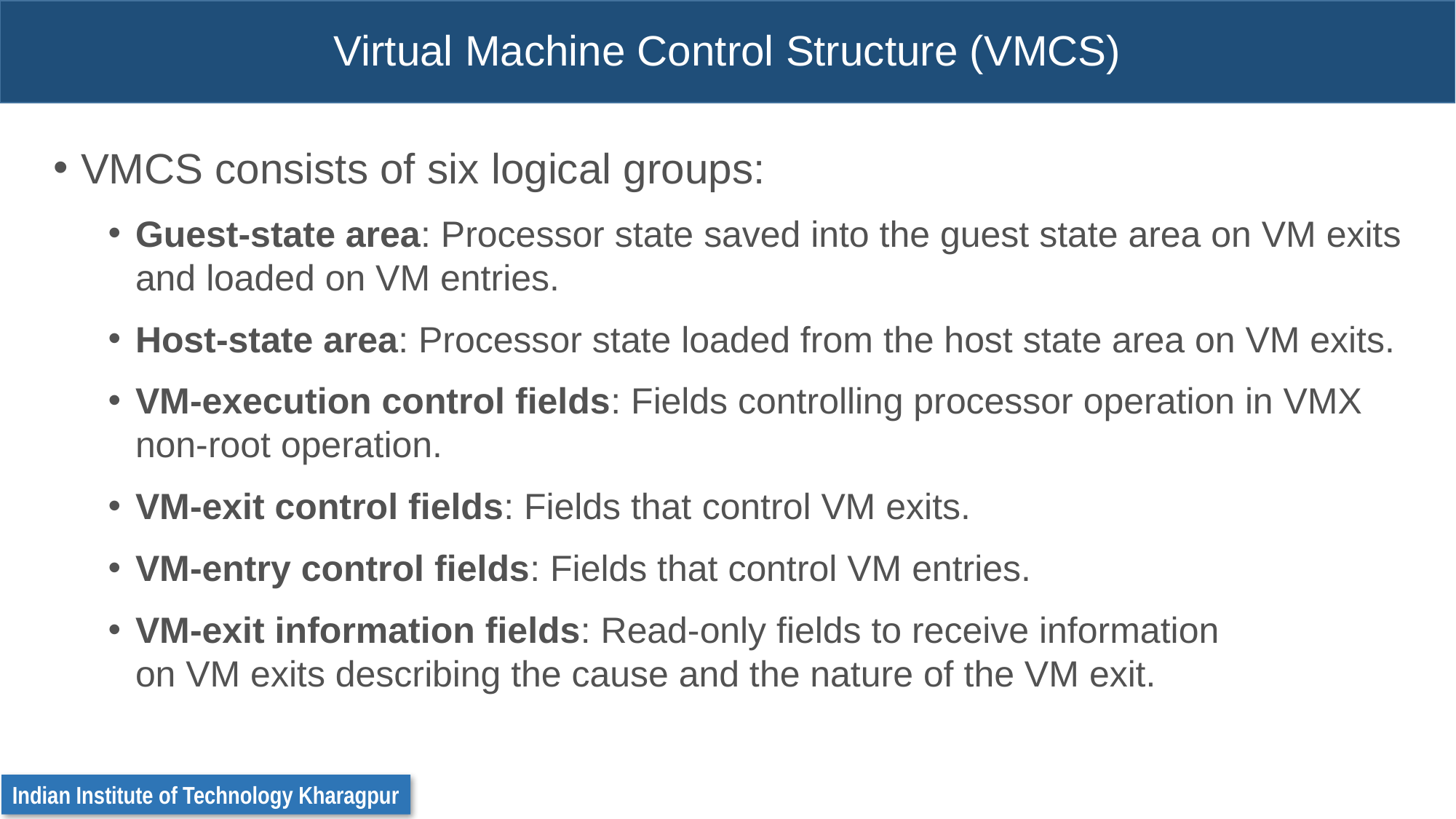

# Virtual Machine Control Structure (VMCS)
VMCS consists of six logical groups:
Guest-state area: Processor state saved into the guest state area on VM exits and loaded on VM entries.
Host-state area: Processor state loaded from the host state area on VM exits.
VM-execution control fields: Fields controlling processor operation in VMX non-root operation.
VM-exit control fields: Fields that control VM exits.
VM-entry control fields: Fields that control VM entries.
VM-exit information fields: Read-only fields to receive information 
on VM exits describing the cause and the nature of the VM exit.